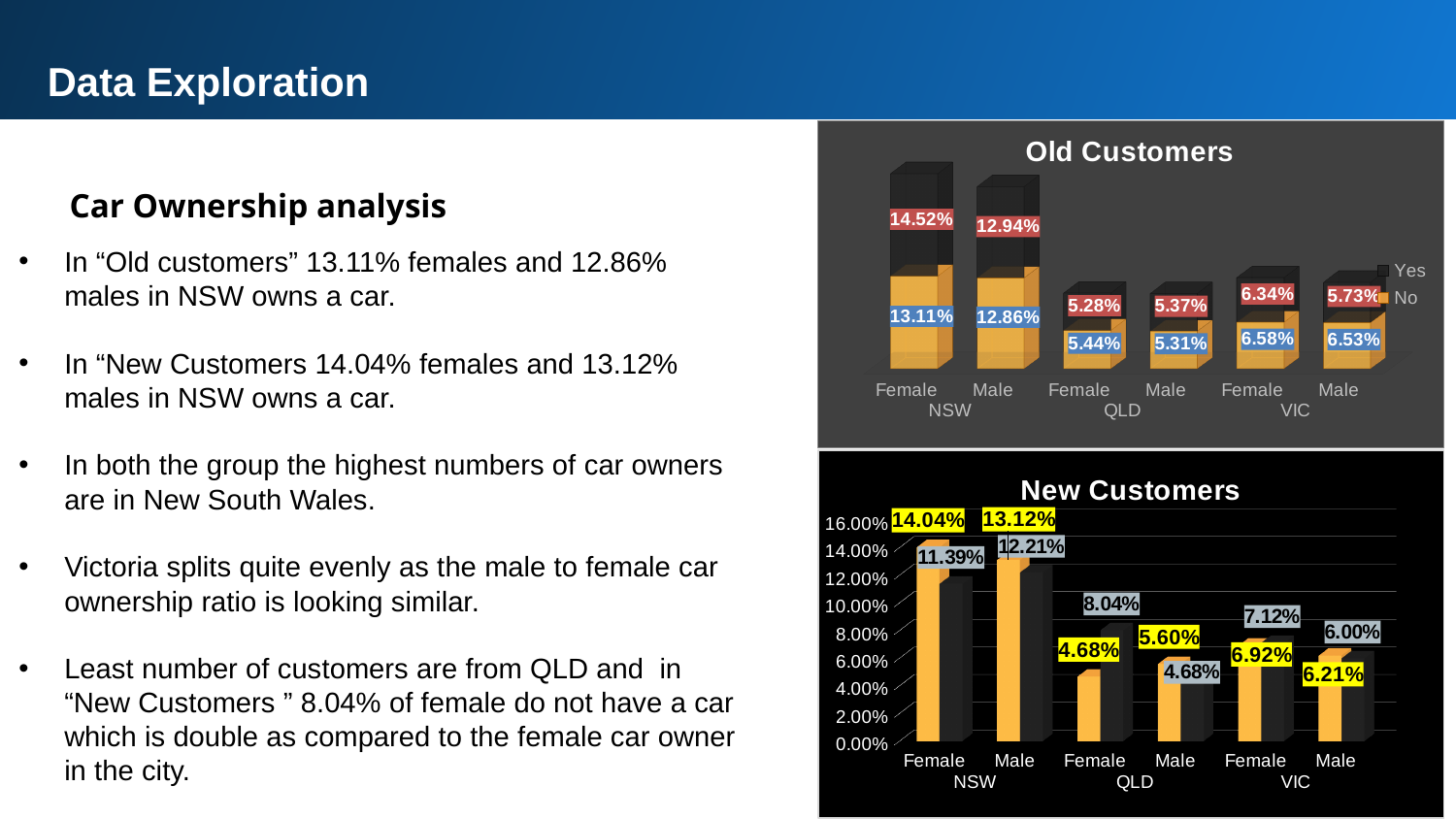

Data Exploration

[unsupported chart]

Car Ownership analysis
In “Old customers” 13.11% females and 12.86% males in NSW owns a car.

In “New Customers 14.04% females and 13.12% males in NSW owns a car.

In both the group the highest numbers of car owners are in New South Wales.

Victoria splits quite evenly as the male to female car ownership ratio is looking similar.

Least number of customers are from QLD and  in “New Customers ” 8.04% of female do not have a car which is double as compared to the female car owner in the city.

[unsupported chart]